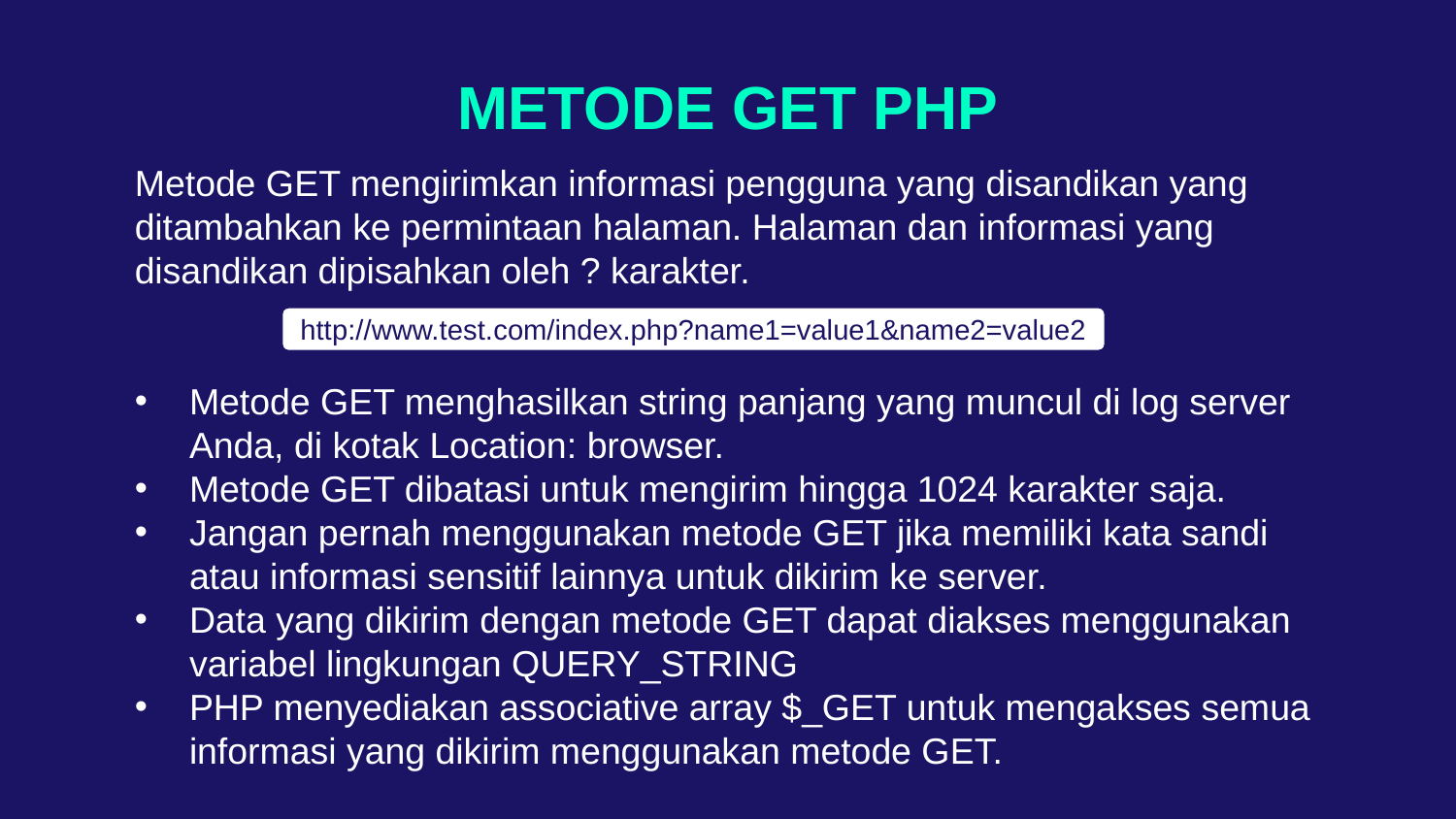

# METODE GET PHP
Metode GET mengirimkan informasi pengguna yang disandikan yang ditambahkan ke permintaan halaman. Halaman dan informasi yang disandikan dipisahkan oleh ? karakter.

Metode GET menghasilkan string panjang yang muncul di log server Anda, di kotak Location: browser.
Metode GET dibatasi untuk mengirim hingga 1024 karakter saja.
Jangan pernah menggunakan metode GET jika memiliki kata sandi atau informasi sensitif lainnya untuk dikirim ke server.
Data yang dikirim dengan metode GET dapat diakses menggunakan variabel lingkungan QUERY_STRING
PHP menyediakan associative array $_GET untuk mengakses semua informasi yang dikirim menggunakan metode GET.

http://www.test.com/index.php?name1=value1&name2=value2